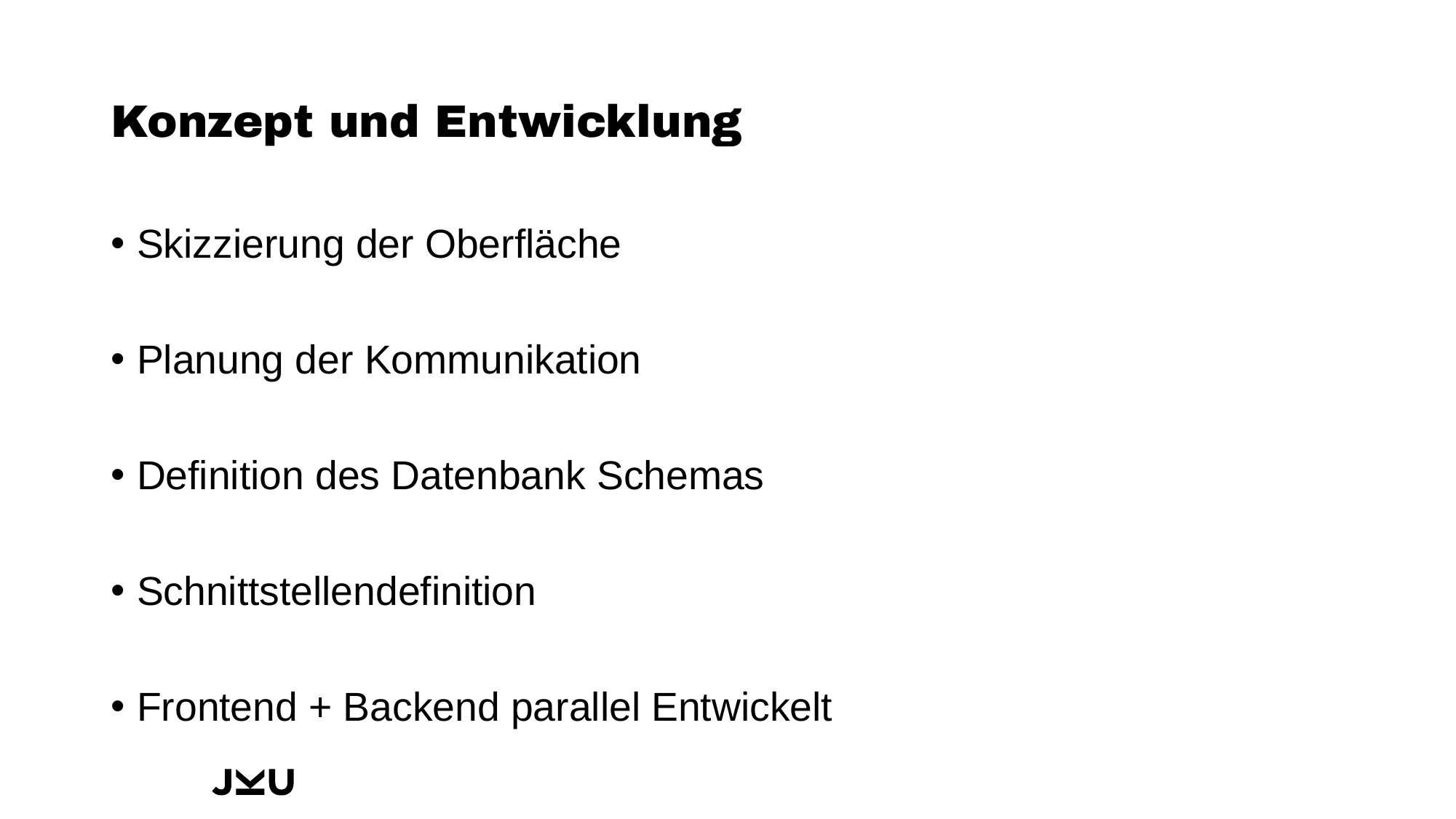

# Konzept und Entwicklung
Skizzierung der Oberfläche

Planung der Kommunikation

Definition des Datenbank Schemas

Schnittstellendefinition

Frontend + Backend parallel Entwickelt